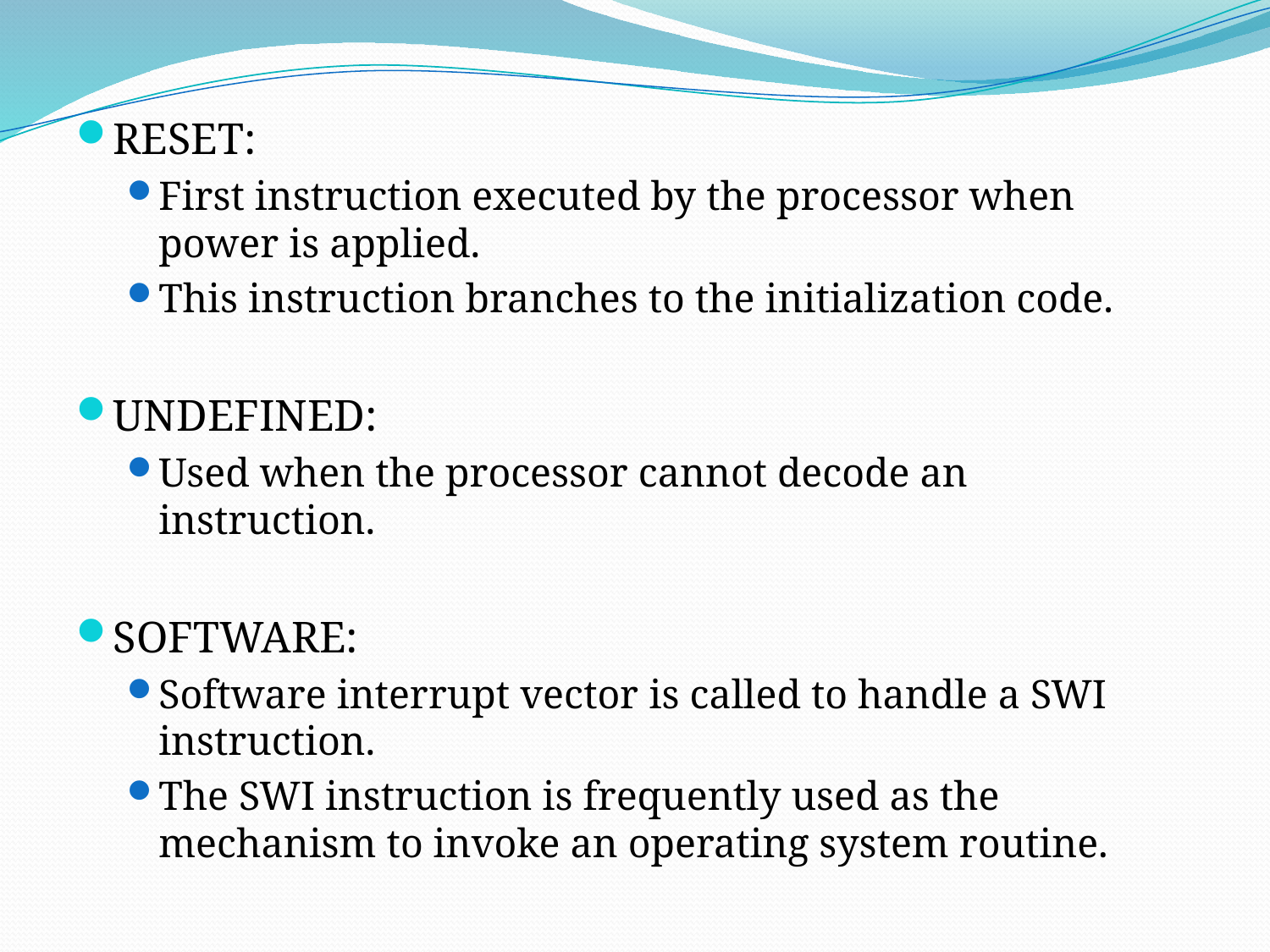

RESET:
First instruction executed by the processor when power is applied.
This instruction branches to the initialization code.

UNDEFINED:
Used when the processor cannot decode an instruction.

SOFTWARE:
Software interrupt vector is called to handle a SWI instruction.
The SWI instruction is frequently used as the mechanism to invoke an operating system routine.